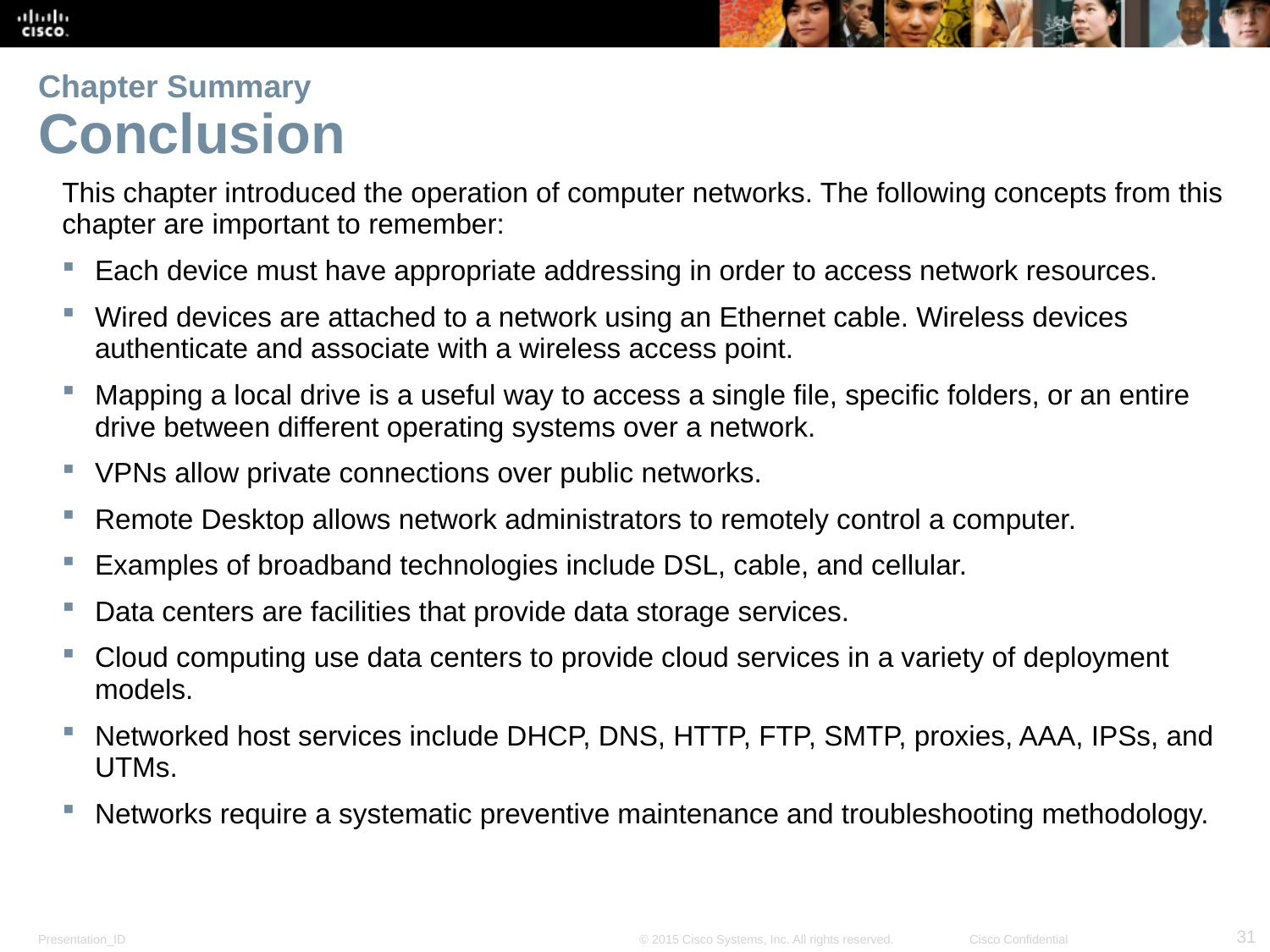

# Chapter Summary Conclusion
This chapter introduced the operation of computer networks. The following concepts from this chapter are important to remember:
Each device must have appropriate addressing in order to access network resources.
Wired devices are attached to a network using an Ethernet cable. Wireless devices authenticate and associate with a wireless access point.
Mapping a local drive is a useful way to access a single file, specific folders, or an entire drive between different operating systems over a network.
VPNs allow private connections over public networks.
Remote Desktop allows network administrators to remotely control a computer.
Examples of broadband technologies include DSL, cable, and cellular.
Data centers are facilities that provide data storage services.
Cloud computing use data centers to provide cloud services in a variety of deployment models.
Networked host services include DHCP, DNS, HTTP, FTP, SMTP, proxies, AAA, IPSs, and UTMs.
Networks require a systematic preventive maintenance and troubleshooting methodology.